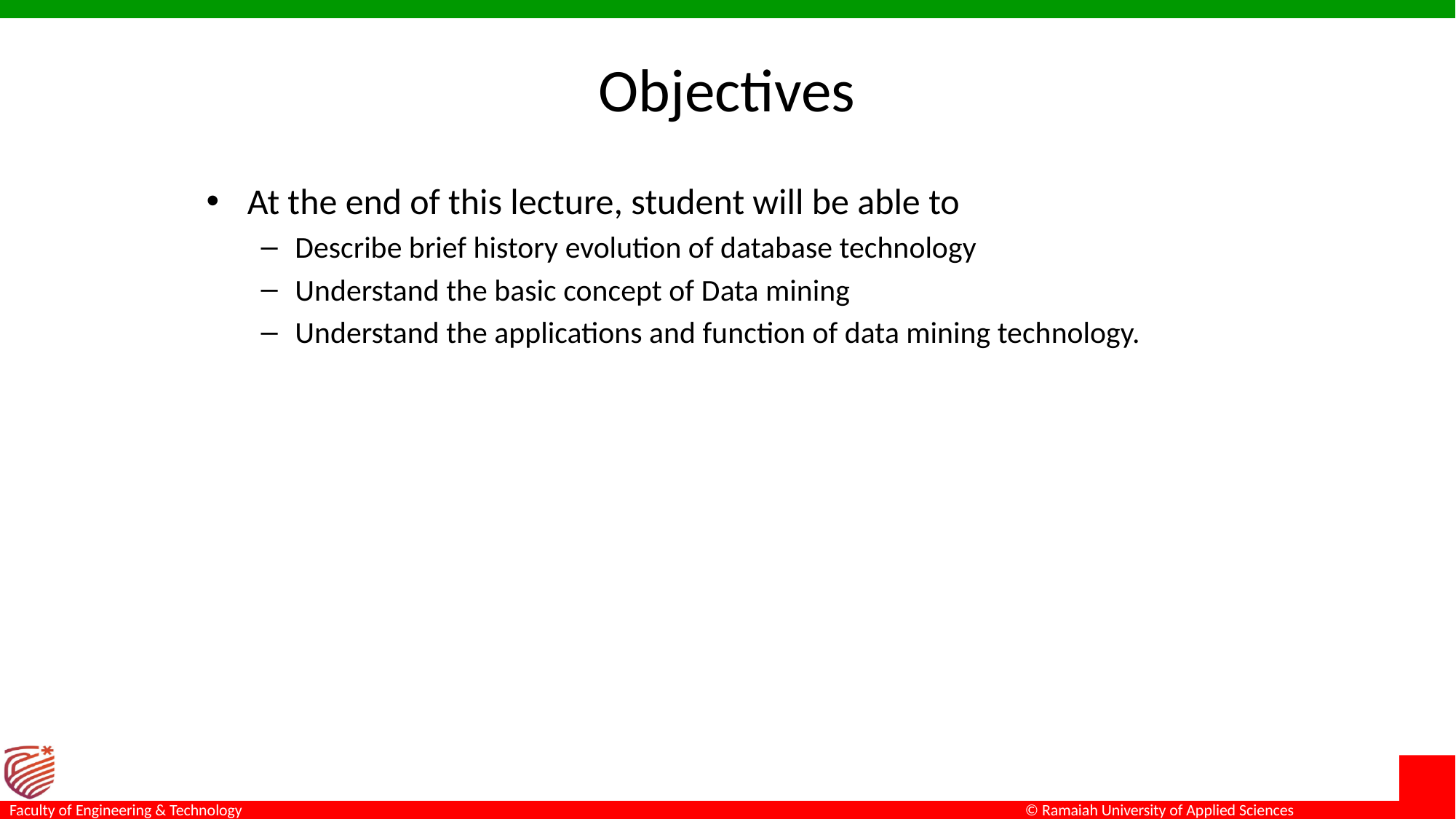

Objectives
At the end of this lecture, student will be able to
Describe brief history evolution of database technology
Understand the basic concept of Data mining
Understand the applications and function of data mining technology.